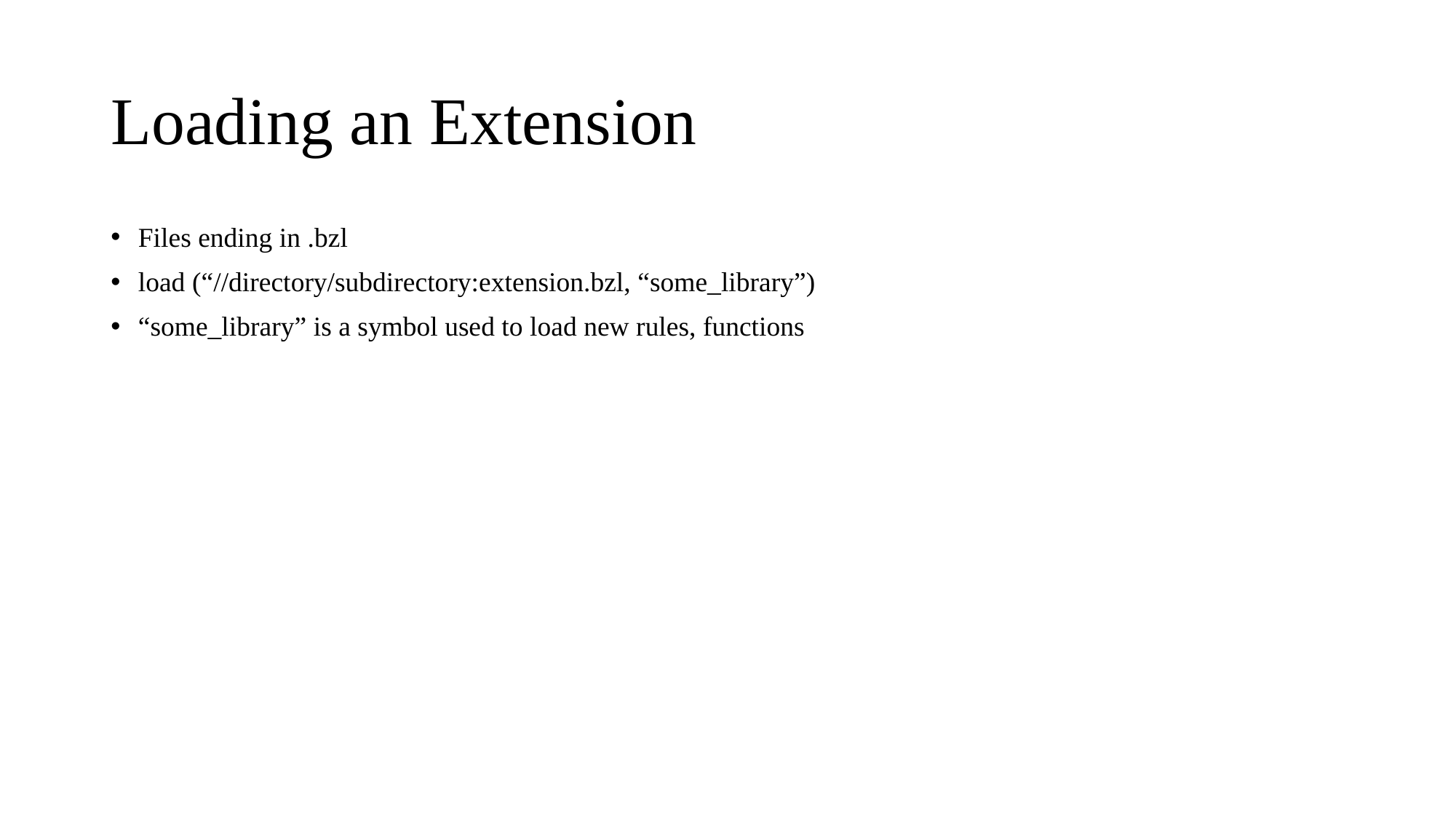

# Loading an Extension
Files ending in .bzl
load (“//directory/subdirectory:extension.bzl, “some_library”)
“some_library” is a symbol used to load new rules, functions